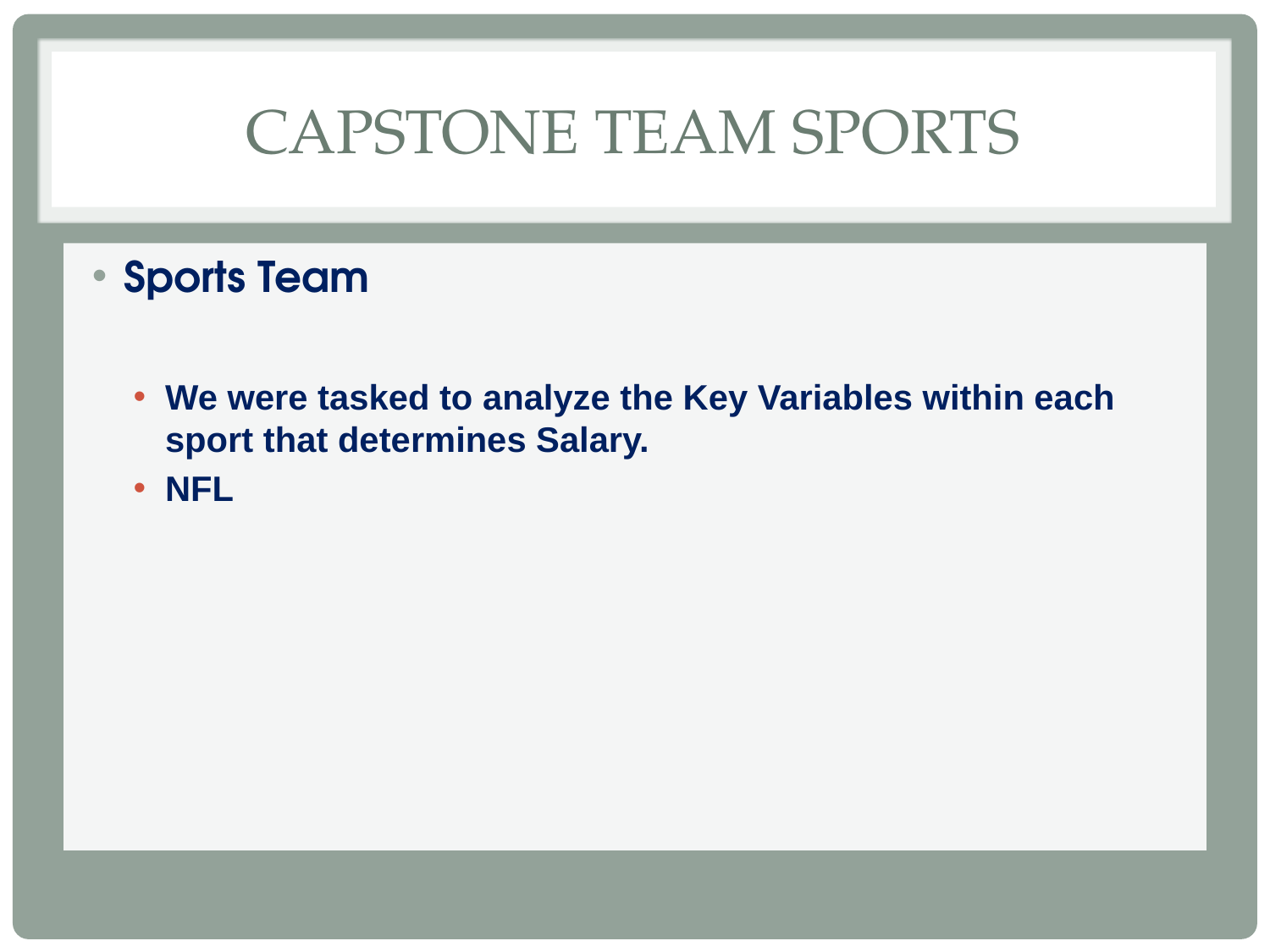

# Capstone Team Sports
Sports Team

We were tasked to analyze the Key Variables within each sport that determines Salary.
NFL